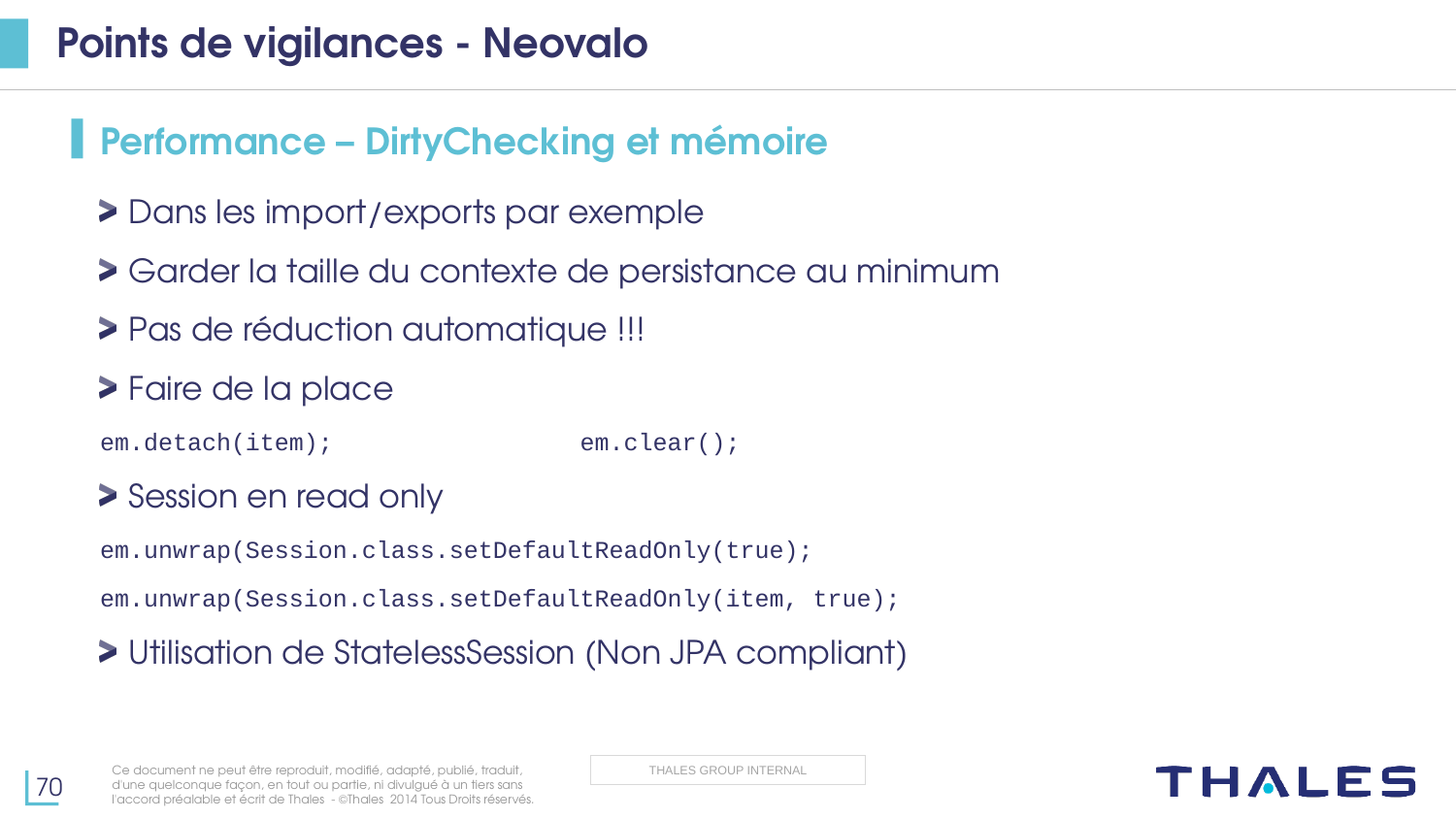

# Points de vigilances - Neovalo
Performance – DirtyChecking et mémoire
Dans les import/exports par exemple
Garder la taille du contexte de persistance au minimum
Pas de réduction automatique !!!
Faire de la place
em.detach(item);                 em.clear();
Session en read only
em.unwrap(Session.class.setDefaultReadOnly(true);
em.unwrap(Session.class.setDefaultReadOnly(item, true);
Utilisation de StatelessSession (Non JPA compliant)